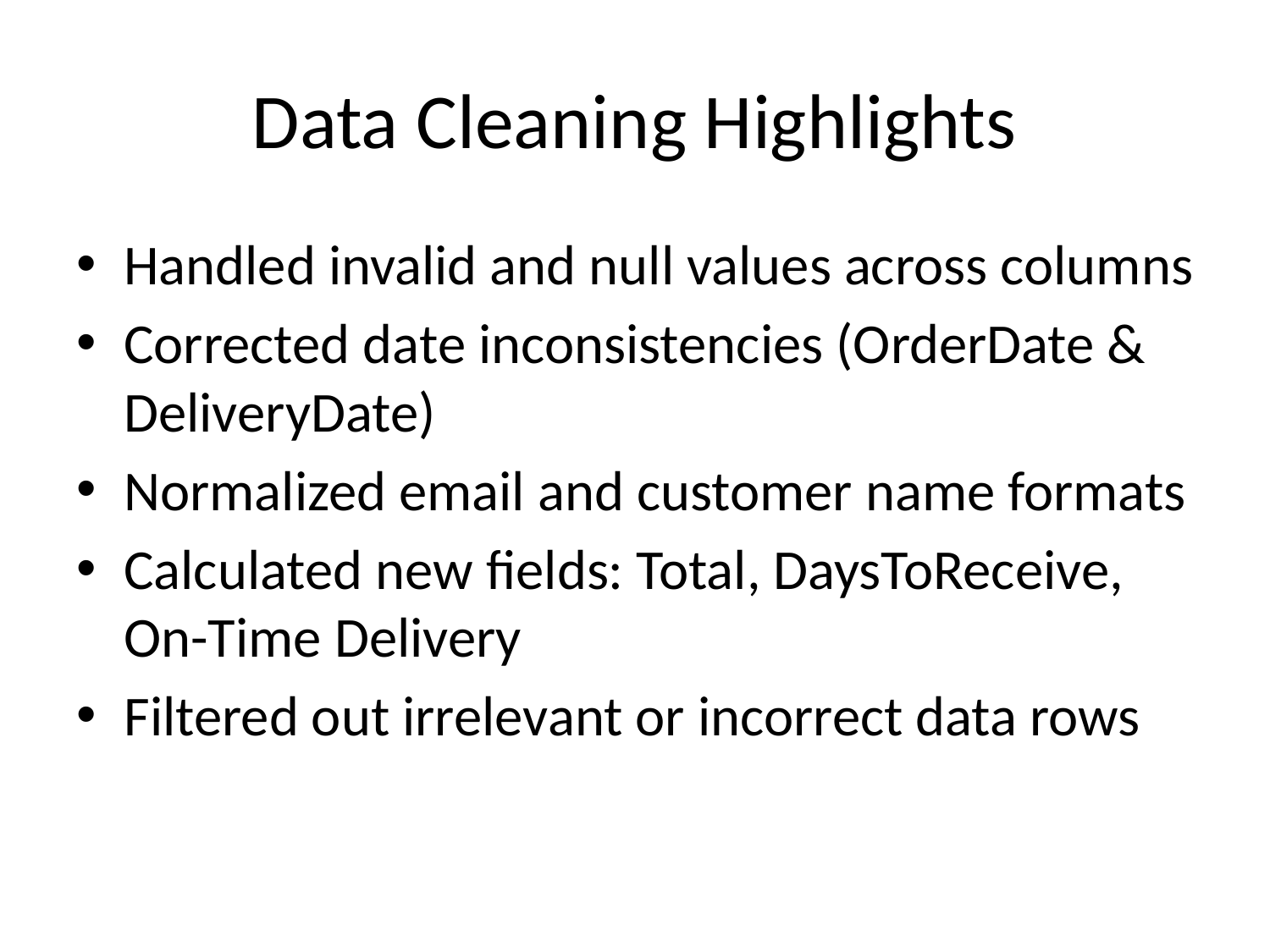

# Data Cleaning Highlights
Handled invalid and null values across columns
Corrected date inconsistencies (OrderDate & DeliveryDate)
Normalized email and customer name formats
Calculated new fields: Total, DaysToReceive, On-Time Delivery
Filtered out irrelevant or incorrect data rows